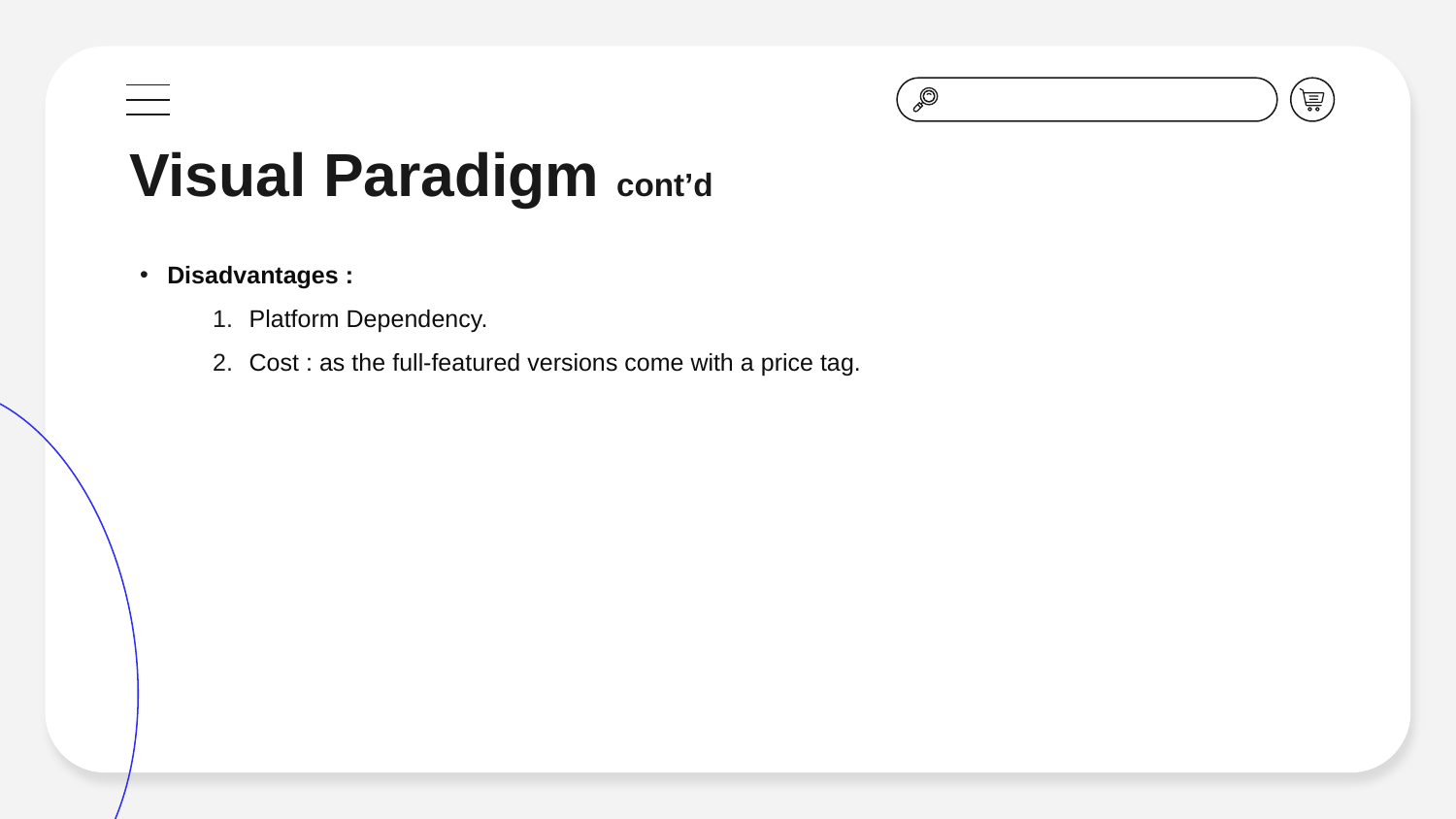

# Visual Paradigm cont’d
Disadvantages :
Platform Dependency.
Cost : as the full-featured versions come with a price tag.